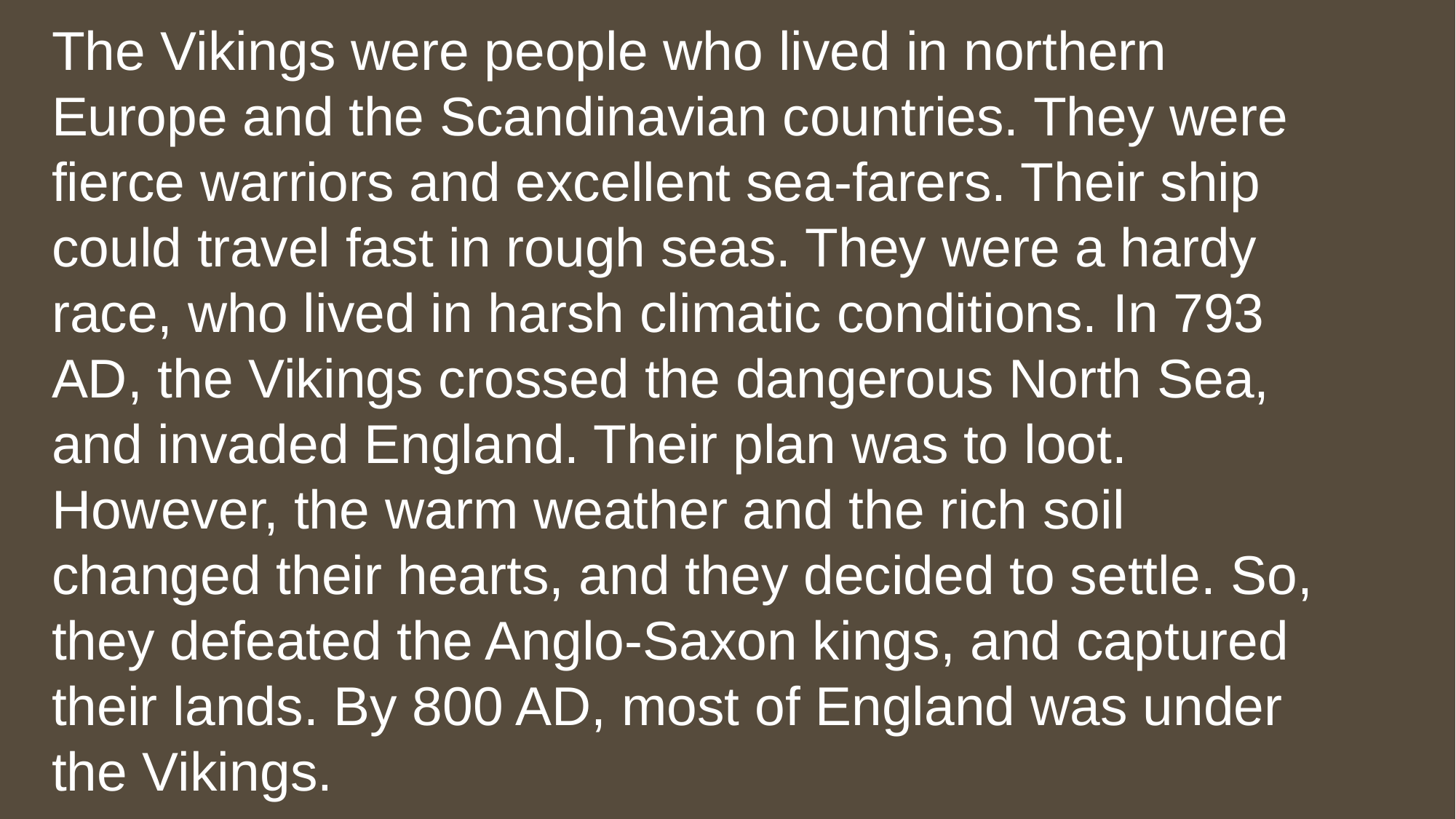

The Vikings were people who lived in northern Europe and the Scandinavian countries. They were fierce warriors and excellent sea-farers. Their ship could travel fast in rough seas. They were a hardy race, who lived in harsh climatic conditions. In 793 AD, the Vikings crossed the dangerous North Sea, and invaded England. Their plan was to loot. However, the warm weather and the rich soil changed their hearts, and they decided to settle. So, they defeated the Anglo-Saxon kings, and captured their lands. By 800 AD, most of England was under the Vikings.